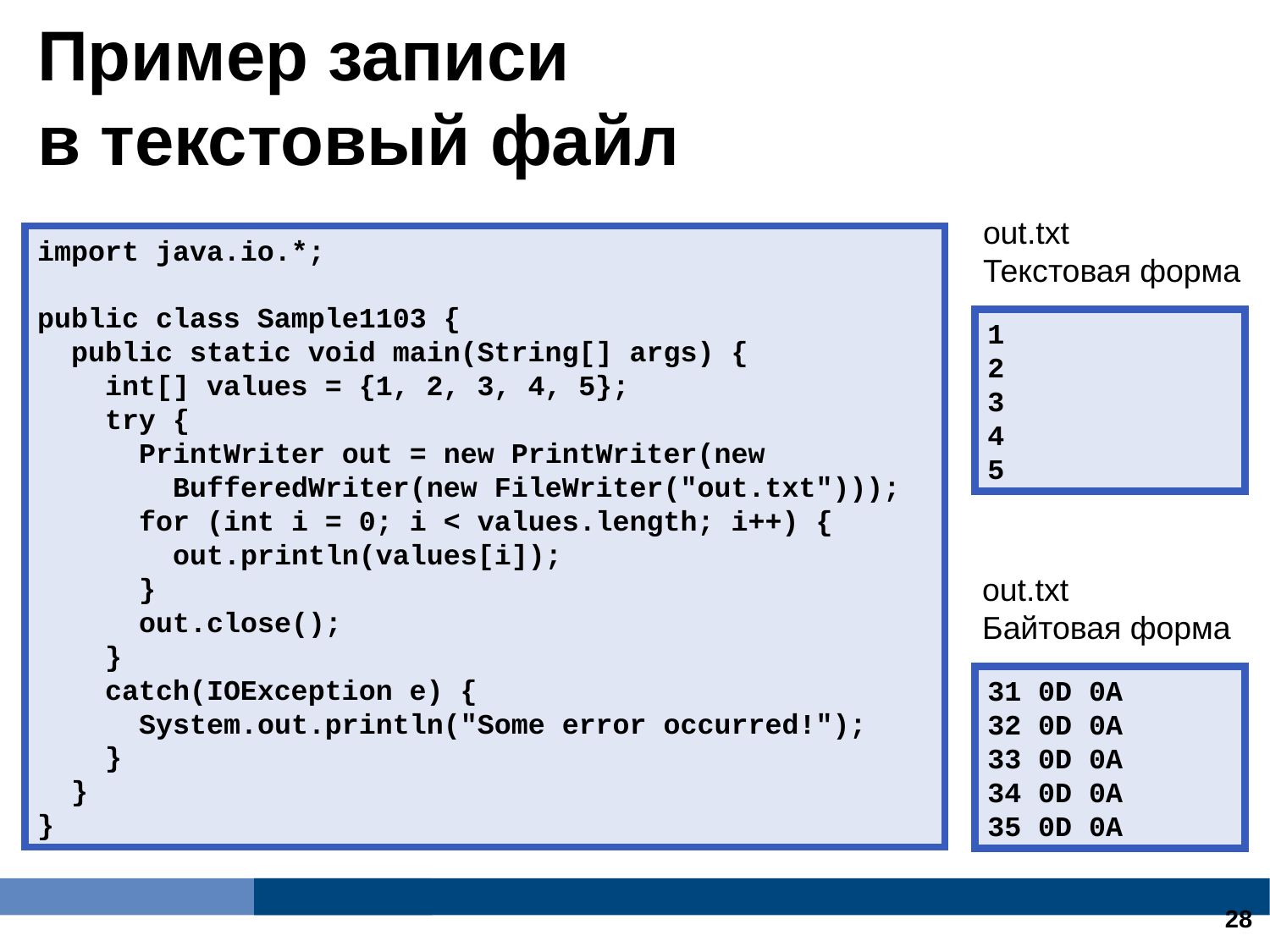

Пример записи
в текстовый файл
out.txt
Текстовая форма
import java.io.*;

public class Sample1103 {
  public static void main(String[] args) {
    int[] values = {1, 2, 3, 4, 5};
    try {
      PrintWriter out = new PrintWriter(new
        BufferedWriter(new FileWriter("out.txt")));
      for (int i = 0; i < values.length; i++) {
        out.println(values[i]);
      }
      out.close();
    }
    catch(IOException e) {
      System.out.println("Some error occurred!");
    }
  }
}
1
2
3
4
5
out.txt
Байтовая форма
31 0D 0A
32 0D 0A
33 0D 0A
34 0D 0A
35 0D 0A
28